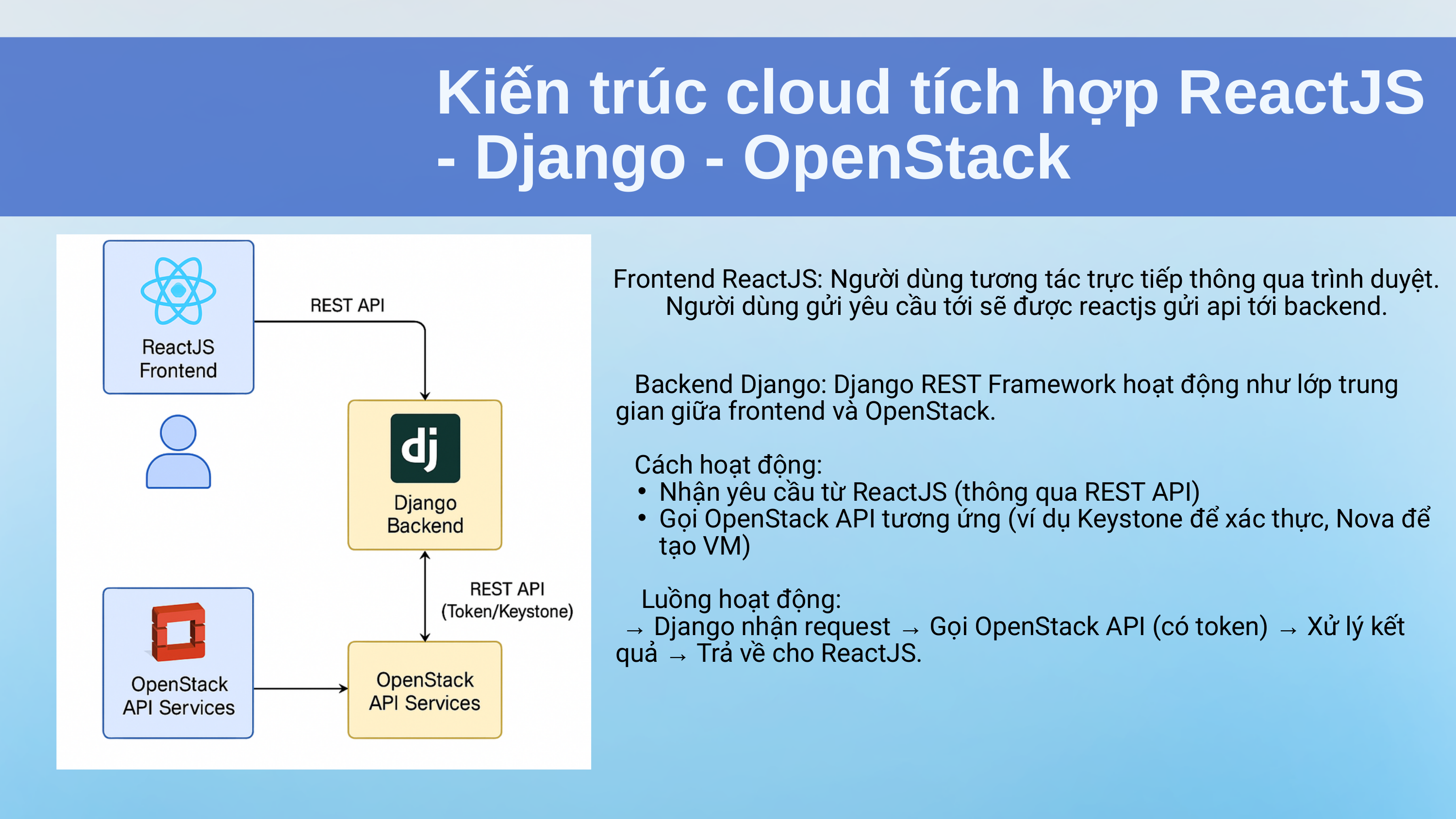

Kiến trúc cloud tích hợp ReactJS - Django - OpenStack

Frontend ReactJS: Người dùng tương tác trực tiếp thông qua trình duyệt. Người dùng gửi yêu cầu tới sẽ được reactjs gửi api tới backend.
   Backend Django: Django REST Framework hoạt động như lớp trung gian giữa frontend và OpenStack.

   Cách hoạt động:
Nhận yêu cầu từ ReactJS (thông qua REST API)
Gọi OpenStack API tương ứng (ví dụ Keystone để xác thực, Nova để tạo VM)

    Luồng hoạt động:
 → Django nhận request → Gọi OpenStack API (có token) → Xử lý kết quả → Trả về cho ReactJS.